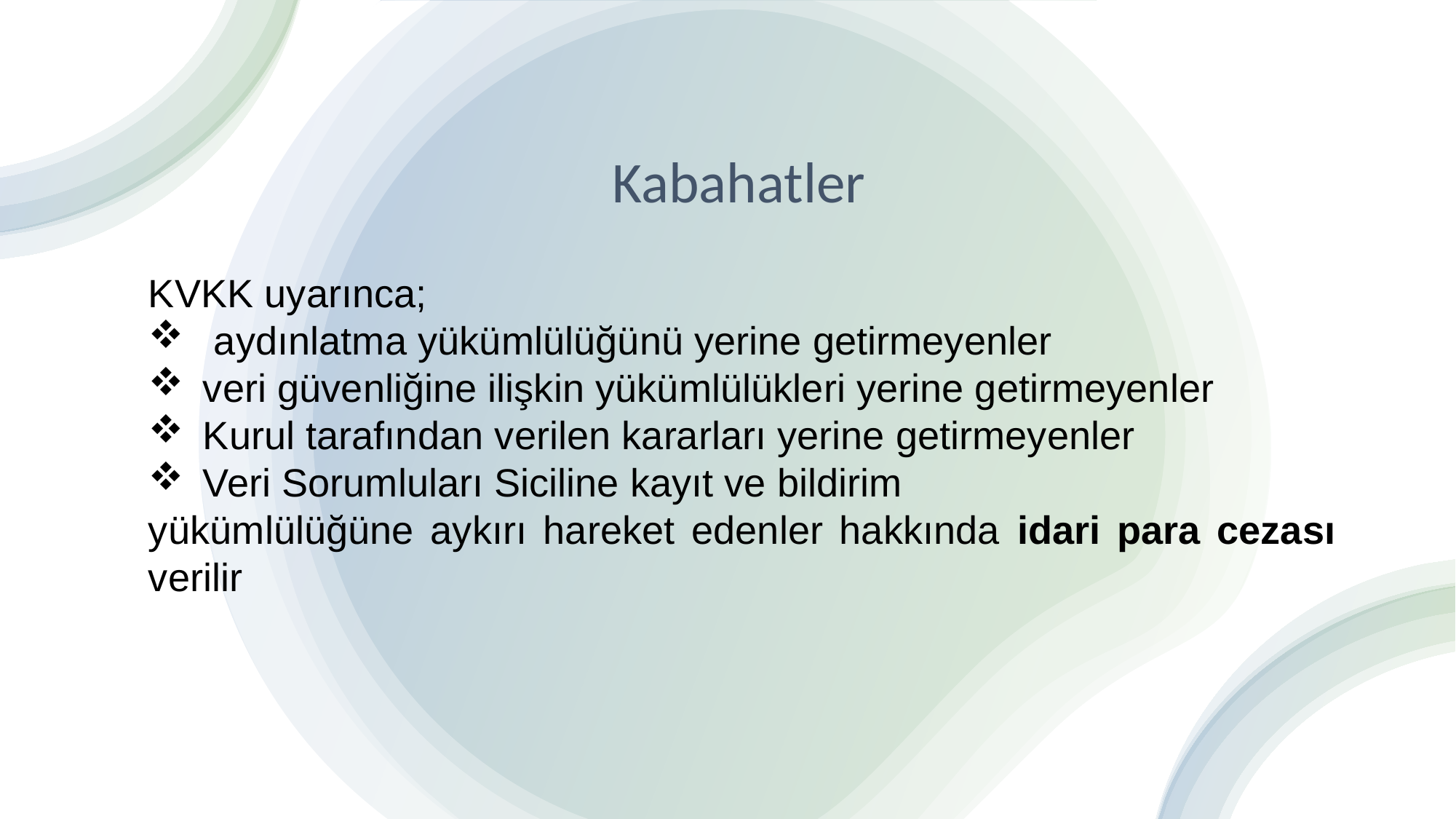

# Kabahatler
KVKK uyarınca;
 aydınlatma yükümlülüğünü yerine getirmeyenler
veri güvenliğine ilişkin yükümlülükleri yerine getirmeyenler
Kurul tarafından verilen kararları yerine getirmeyenler
Veri Sorumluları Siciline kayıt ve bildirim
yükümlülüğüne aykırı hareket edenler hakkında idari para cezası verilir